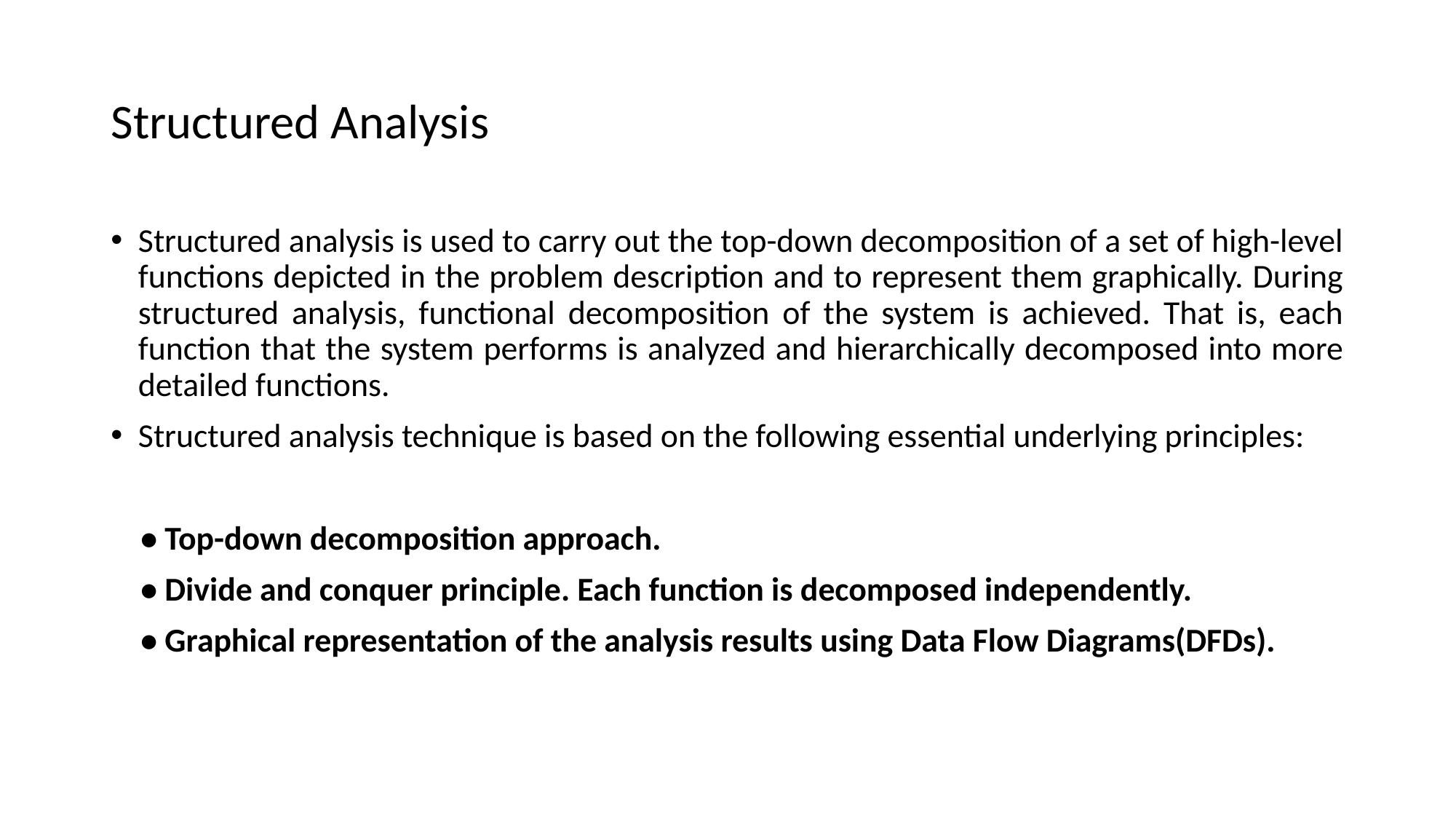

# Structured Analysis
Structured analysis is used to carry out the top-down decomposition of a set of high-level functions depicted in the problem description and to represent them graphically. During structured analysis, functional decomposition of the system is achieved. That is, each function that the system performs is analyzed and hierarchically decomposed into more detailed functions.
Structured analysis technique is based on the following essential underlying principles:

    • Top-down decomposition approach.
    • Divide and conquer principle. Each function is decomposed independently.
    • Graphical representation of the analysis results using Data Flow Diagrams(DFDs).